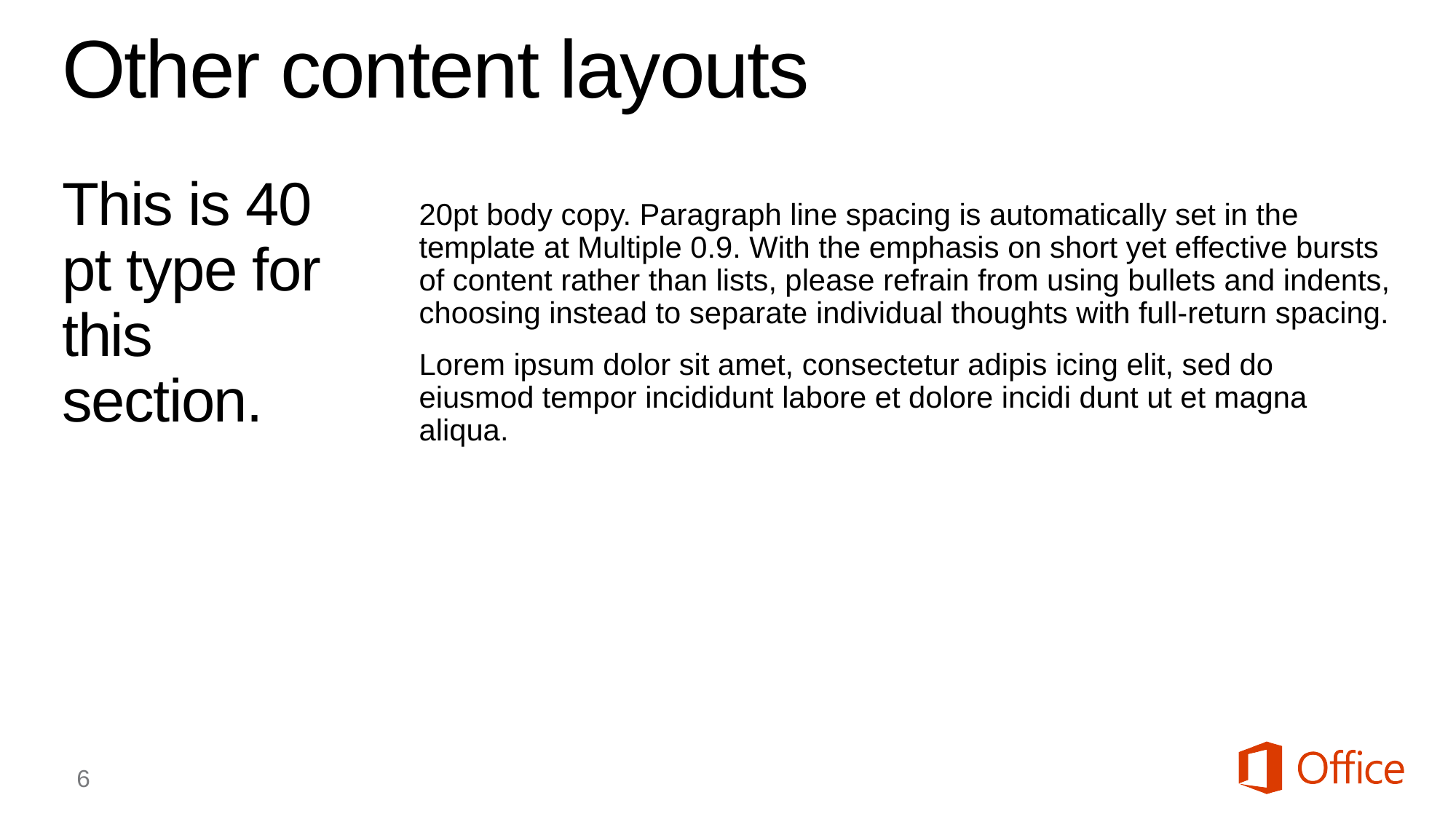

# Other content layouts
This is 40 pt type for this section.
20pt body copy. Paragraph line spacing is automatically set in the template at Multiple 0.9. With the emphasis on short yet effective bursts of content rather than lists, please refrain from using bullets and indents, choosing instead to separate individual thoughts with full-return spacing.
Lorem ipsum dolor sit amet, consectetur adipis icing elit, sed do eiusmod tempor incididunt labore et dolore incidi dunt ut et magna aliqua.
6